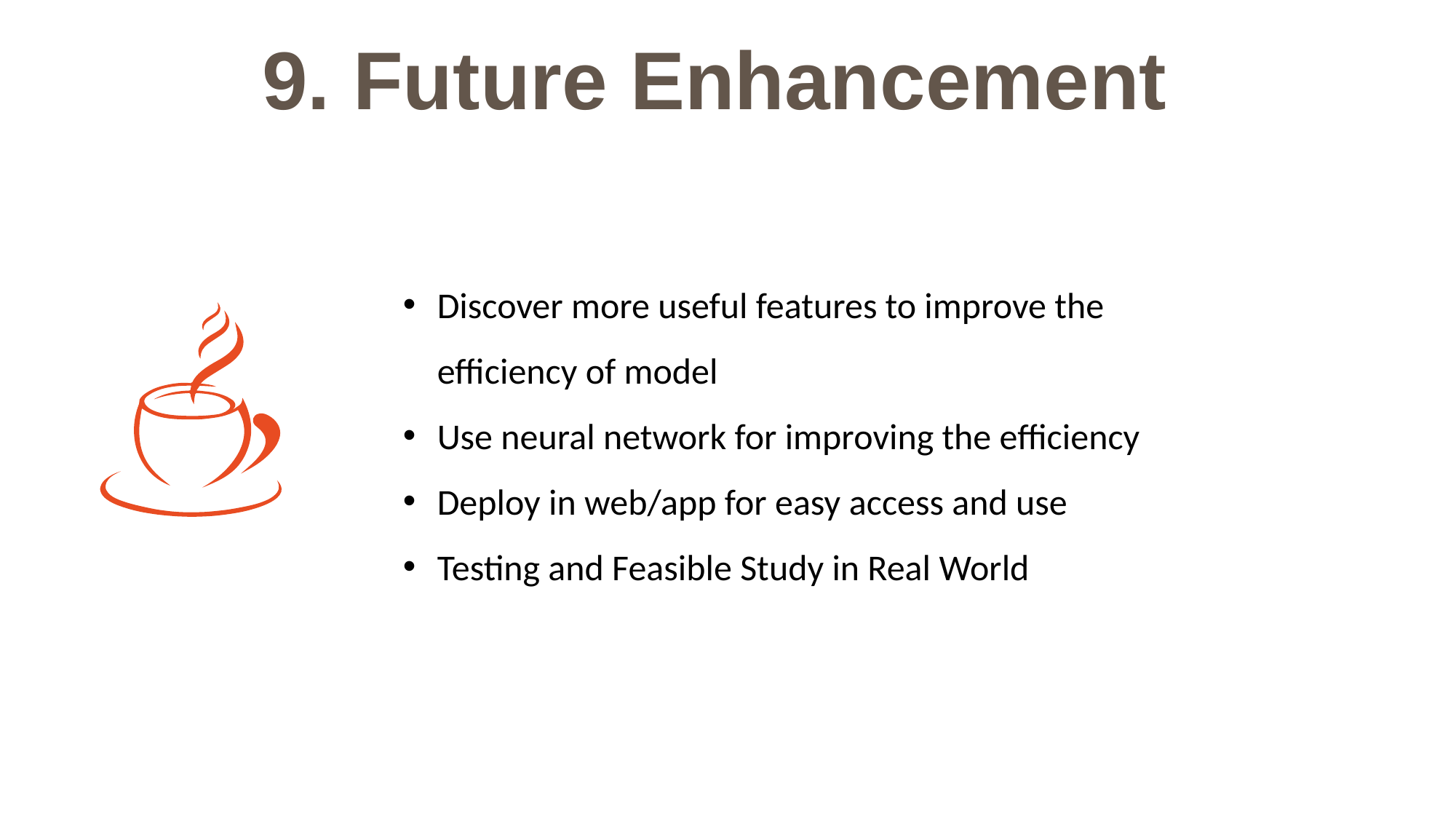

9. Future Enhancement
Discover more useful features to improve the   efficiency of model
Use neural network for improving the efficiency
Deploy in web/app for easy access and use
Testing and Feasible Study in Real World